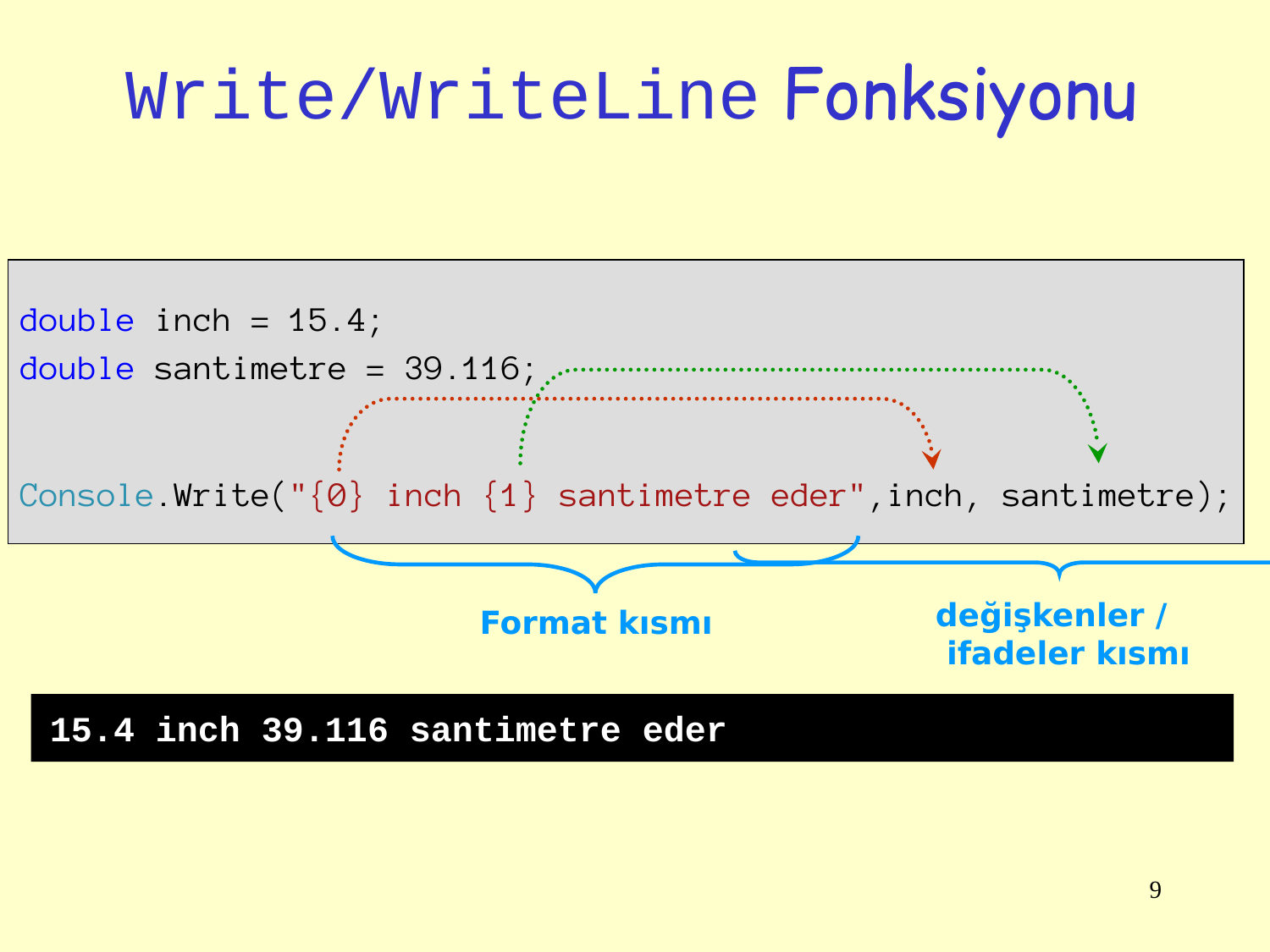

# Write/WriteLine Fonksiyonu

double inch = 15.4;
double santimetre = 39.116;

Console.Write("{0} inch {1} santimetre eder",inch, santimetre);

Format kısmı

değişkenler /
 ifadeler kısmı
15.4 inch 39.116 santimetre eder
9